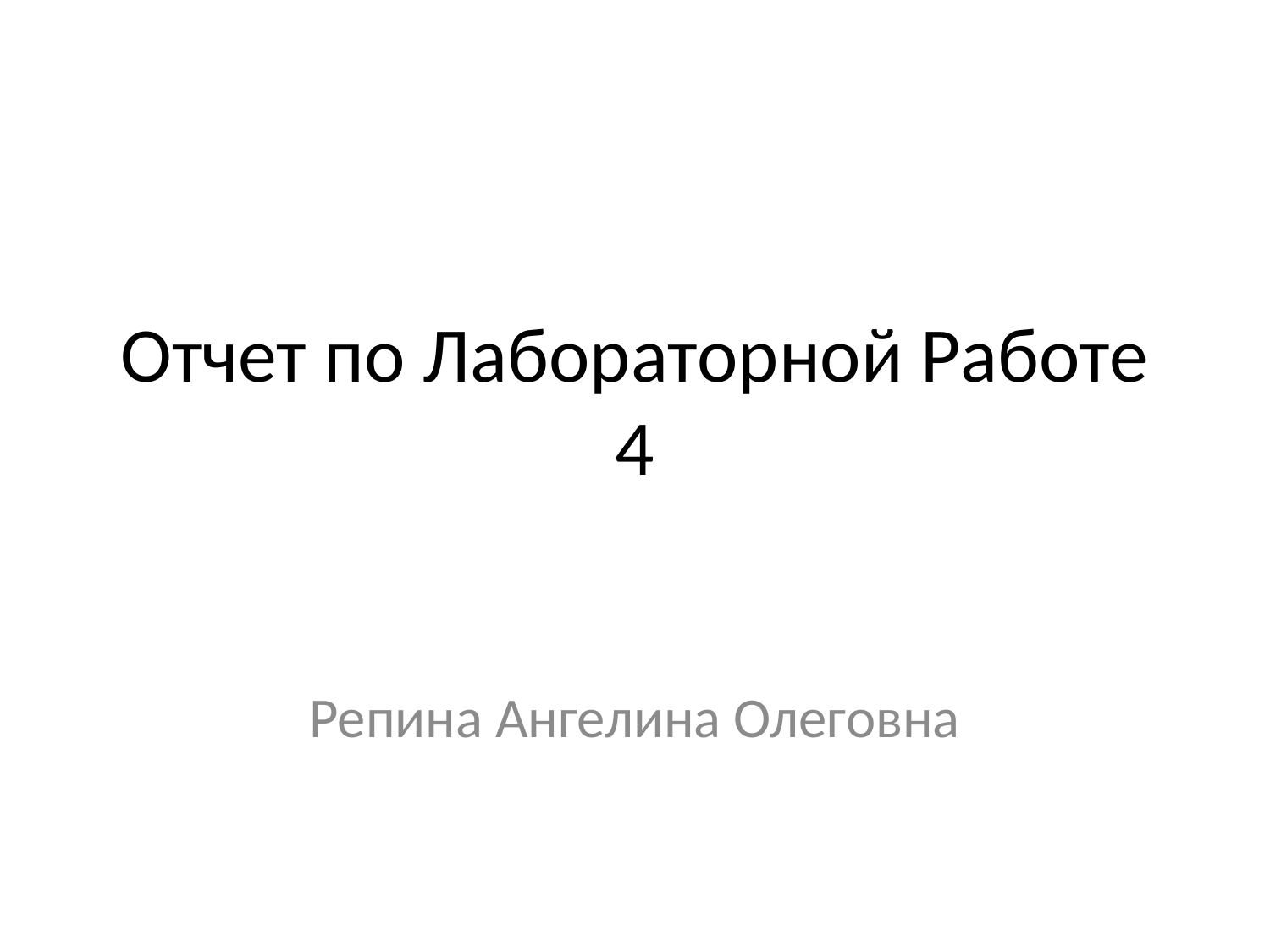

# Отчет по Лабораторной Работе 4
Репина Ангелина Олеговна